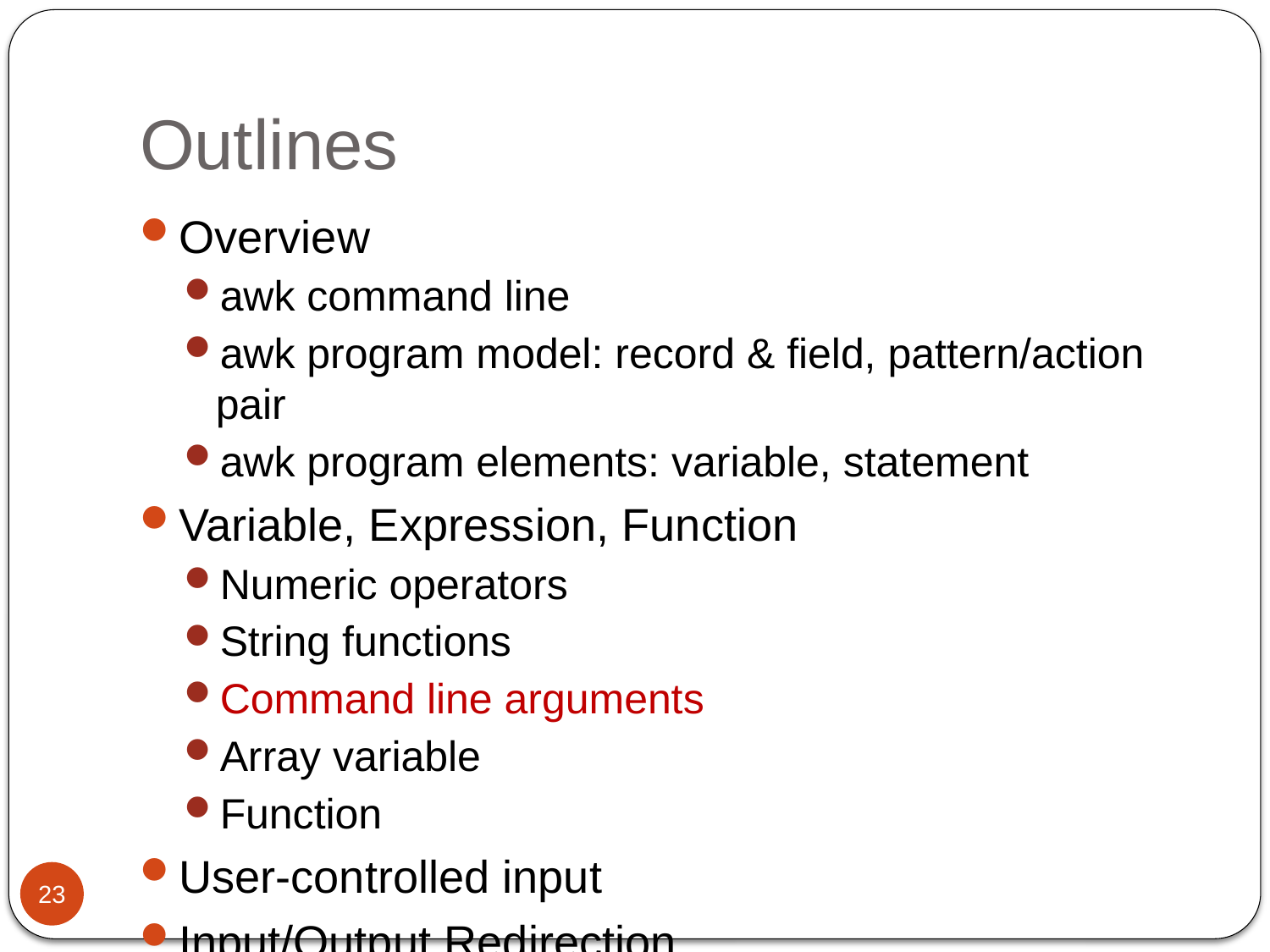

# Outlines
Overview
awk command line
awk program model: record & field, pattern/action pair
awk program elements: variable, statement
Variable, Expression, Function
Numeric operators
String functions
Command line arguments
Array variable
Function
User-controlled input
Input/Output Redirection
External command
23